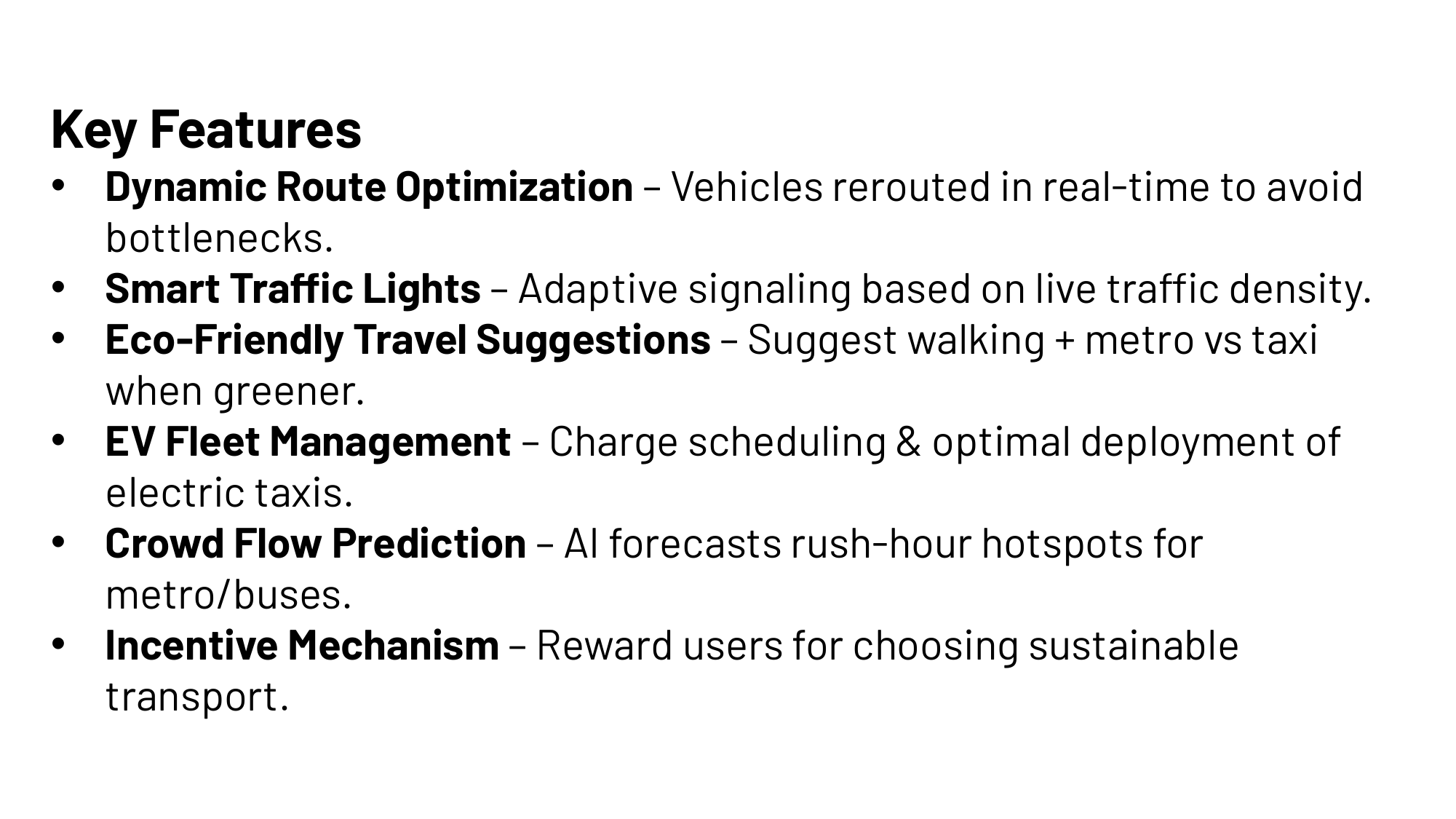

Key Features
Dynamic Route Optimization – Vehicles rerouted in real-time to avoid bottlenecks.
Smart Traffic Lights – Adaptive signaling based on live traffic density.
Eco-Friendly Travel Suggestions – Suggest walking + metro vs taxi when greener.
EV Fleet Management – Charge scheduling & optimal deployment of electric taxis.
Crowd Flow Prediction – AI forecasts rush-hour hotspots for metro/buses.
Incentive Mechanism – Reward users for choosing sustainable transport.